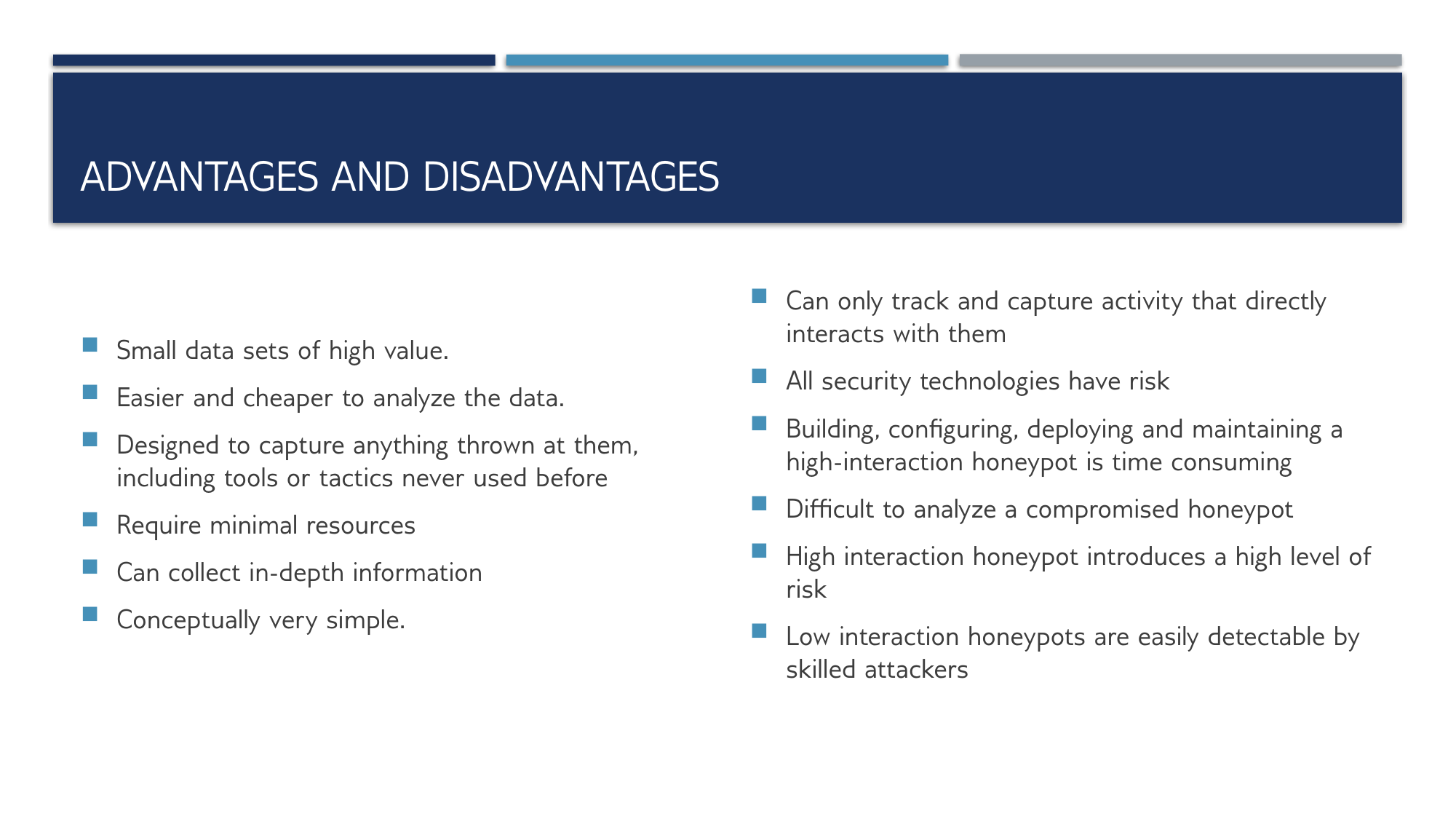

# Advantages and disadvantages
Small data sets of high value.
Easier and cheaper to analyze the data.
Designed to capture anything thrown at them, including tools or tactics never used before
Require minimal resources
Can collect in-depth information
Conceptually very simple.
Can only track and capture activity that directly interacts with them
All security technologies have risk
Building, configuring, deploying and maintaining a high-interaction honeypot is time consuming
Difficult to analyze a compromised honeypot
High interaction honeypot introduces a high level of risk
Low interaction honeypots are easily detectable by skilled attackers